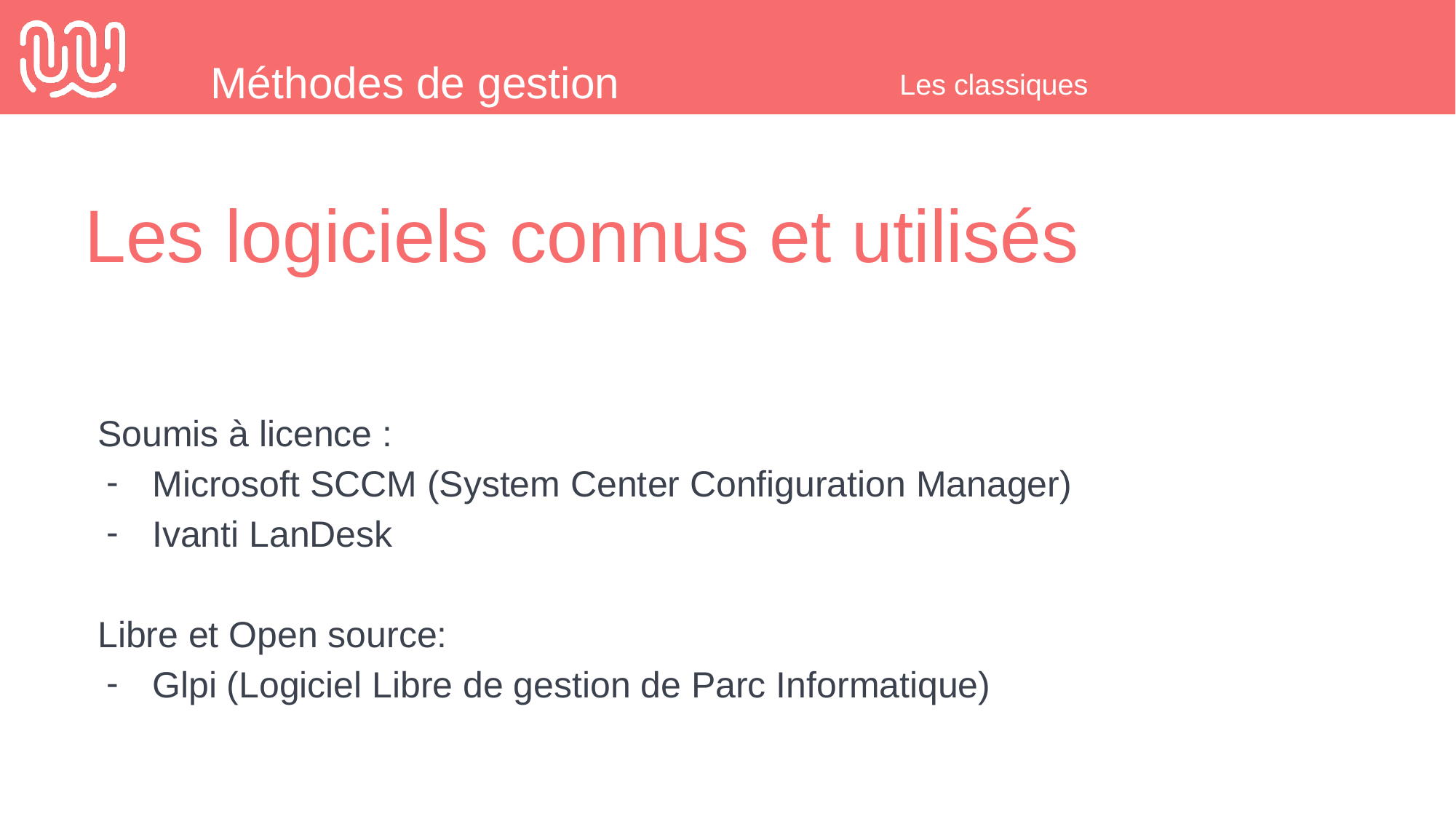

Méthodes de gestion
Les classiques
Les logiciels connus et utilisés
Soumis à licence :
Microsoft SCCM (System Center Configuration Manager)
Ivanti LanDesk

Libre et Open source:
Glpi (Logiciel Libre de gestion de Parc Informatique)